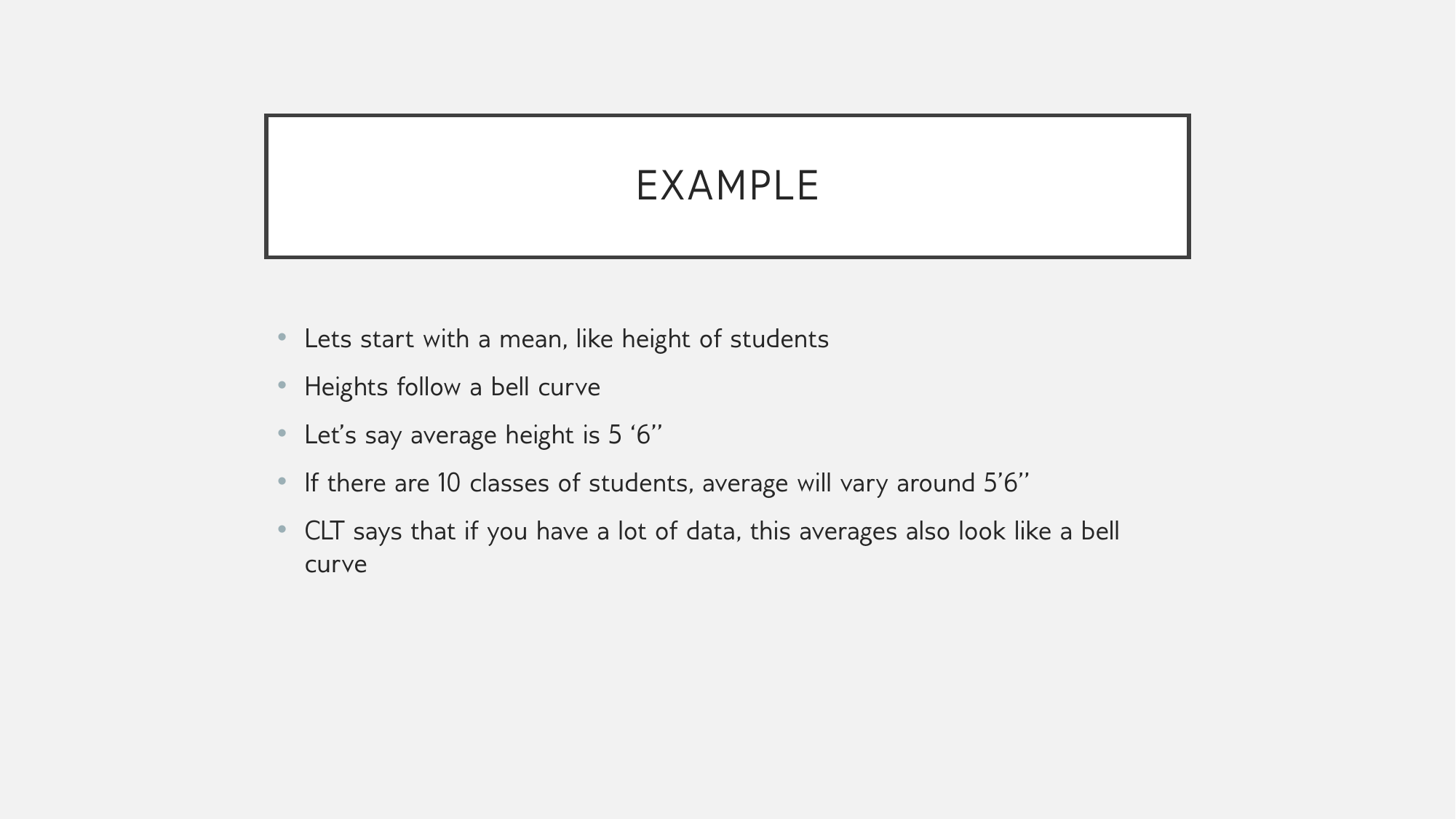

# Example
Lets start with a mean, like height of students
Heights follow a bell curve
Let’s say average height is 5 ‘6’’
If there are 10 classes of students, average will vary around 5’6’’
CLT says that if you have a lot of data, this averages also look like a bell curve